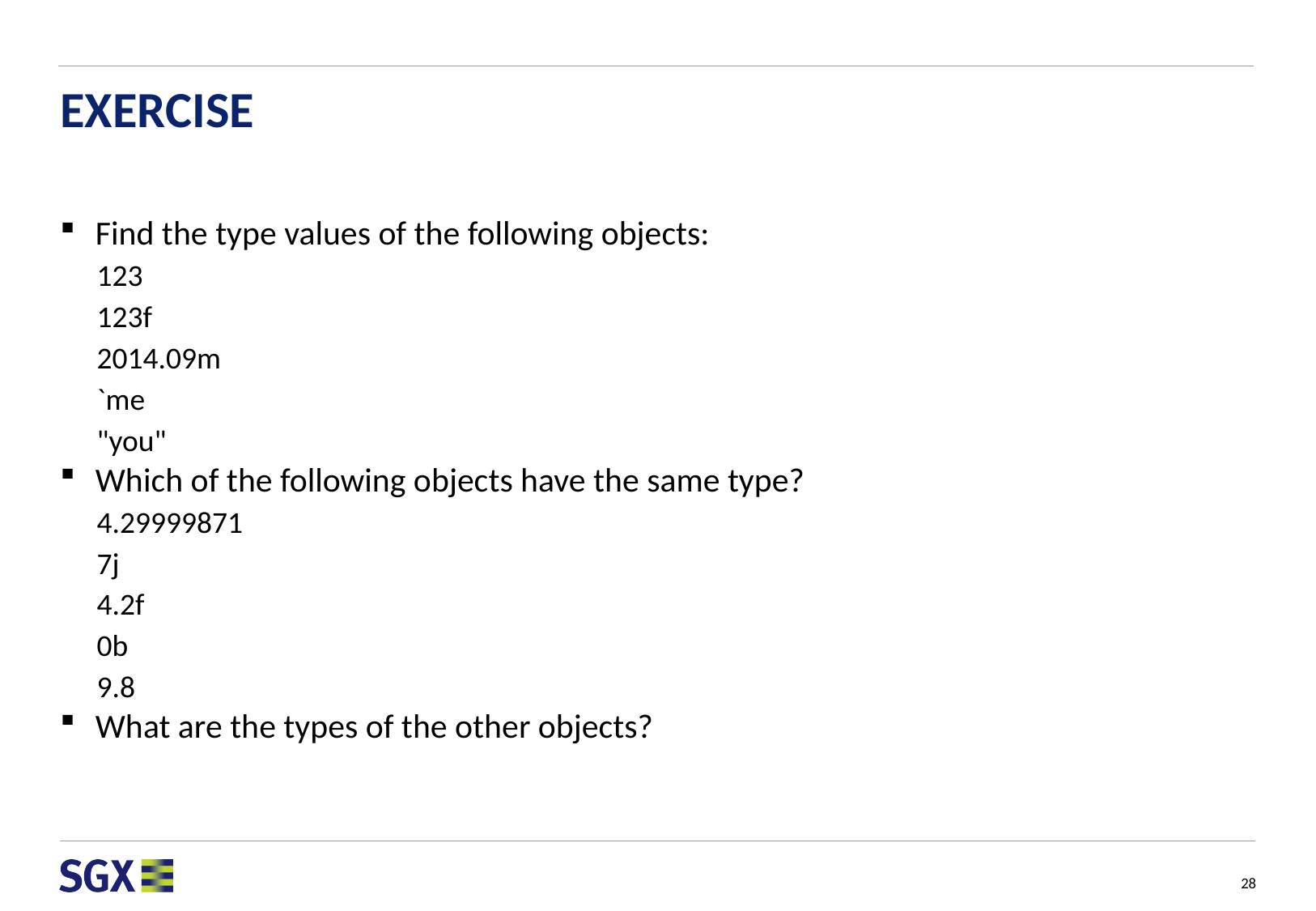

# EXERCISE
Find the type values of the following objects:
123
123f
2014.09m
`me
"you"
Which of the following objects have the same type?
4.29999871
7j
4.2f
0b
9.8
What are the types of the other objects?
28